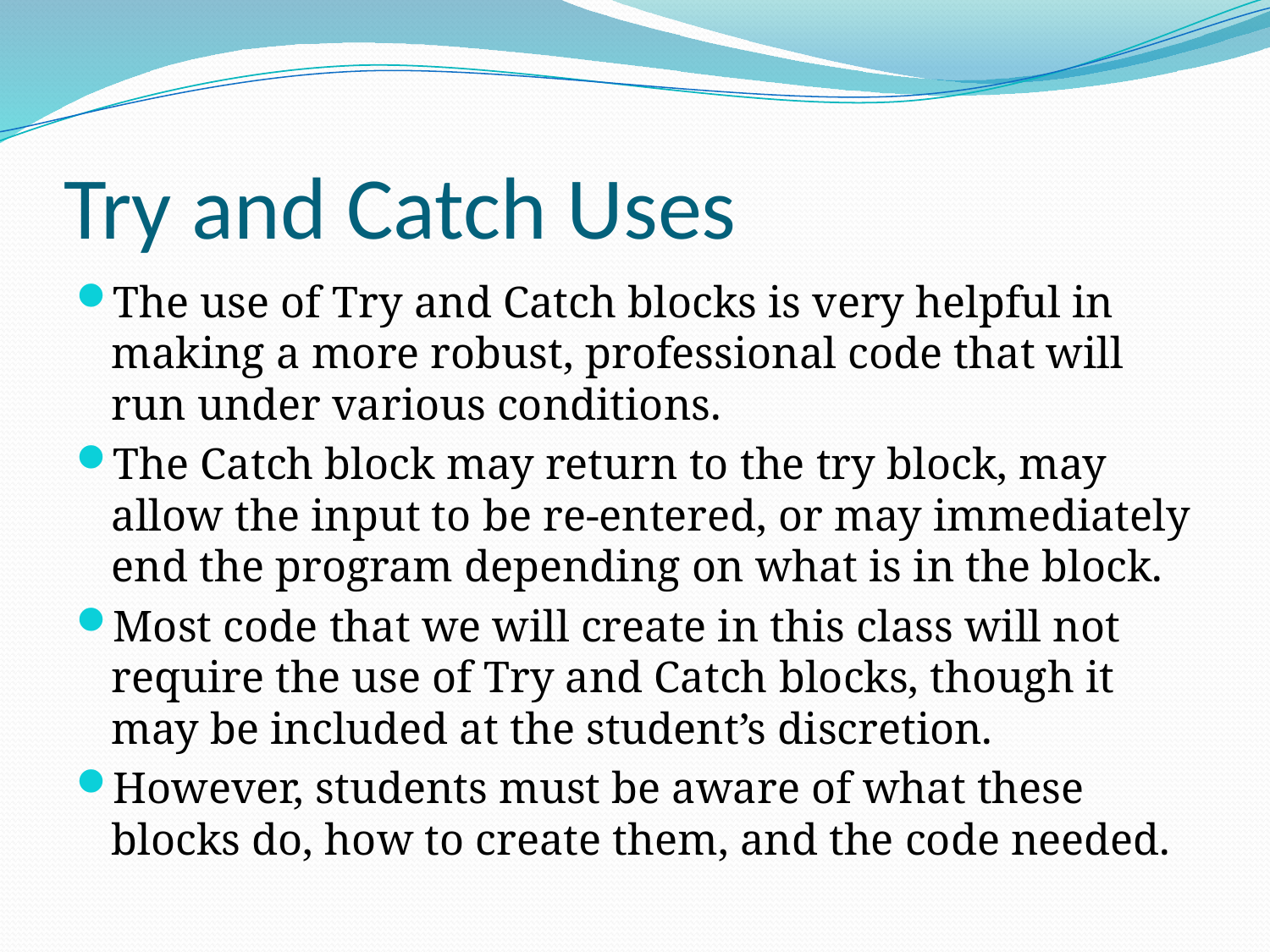

# Try and Catch Uses
The use of Try and Catch blocks is very helpful in making a more robust, professional code that will run under various conditions.
The Catch block may return to the try block, may allow the input to be re-entered, or may immediately end the program depending on what is in the block.
Most code that we will create in this class will not require the use of Try and Catch blocks, though it may be included at the student’s discretion.
However, students must be aware of what these blocks do, how to create them, and the code needed.